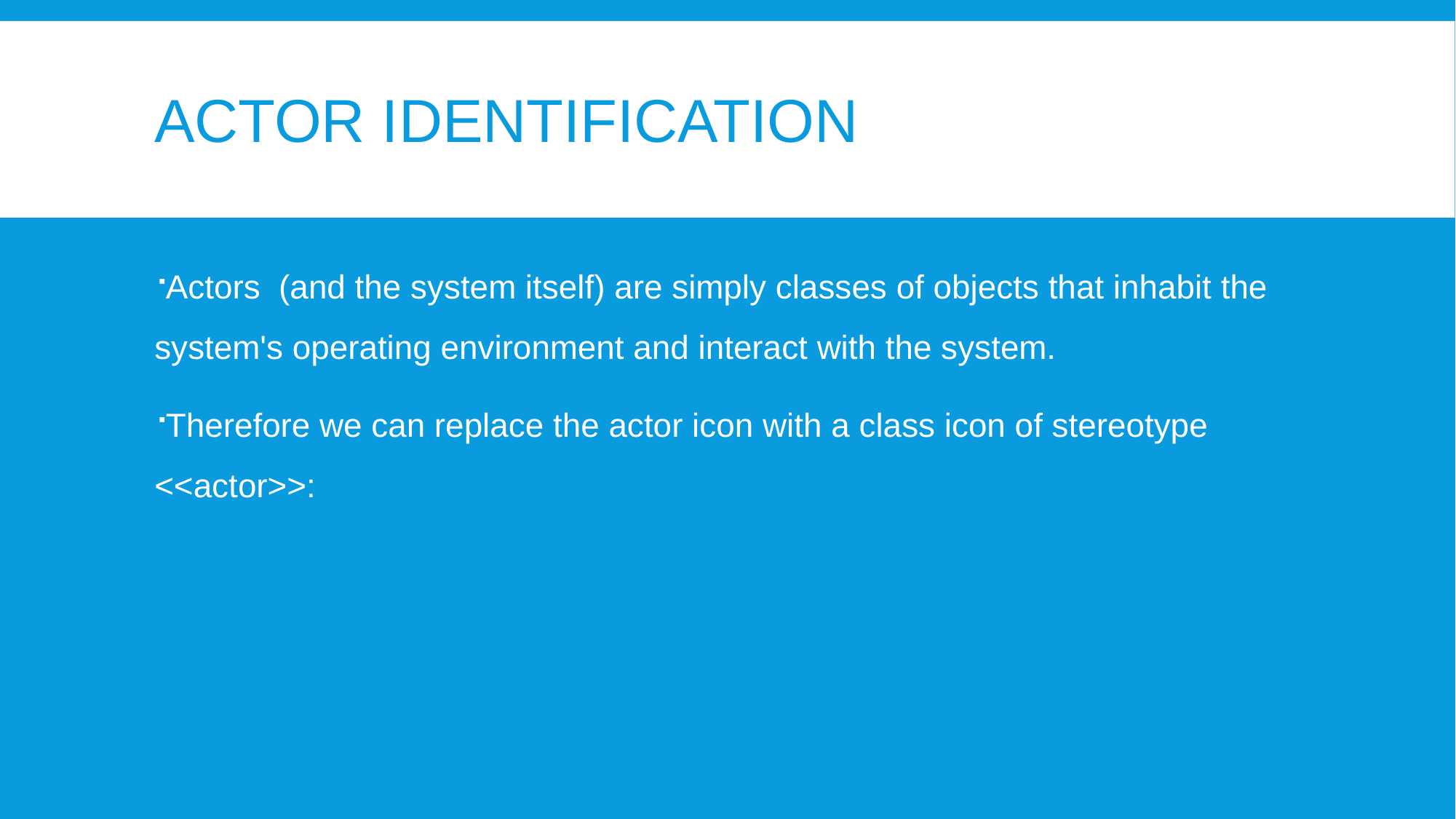

# Actor identification
Actors  (and the system itself) are simply classes of objects that inhabit the   system's operating environment and interact with the system.
Therefore we can replace the actor icon with a class icon of stereotype <<actor>>: